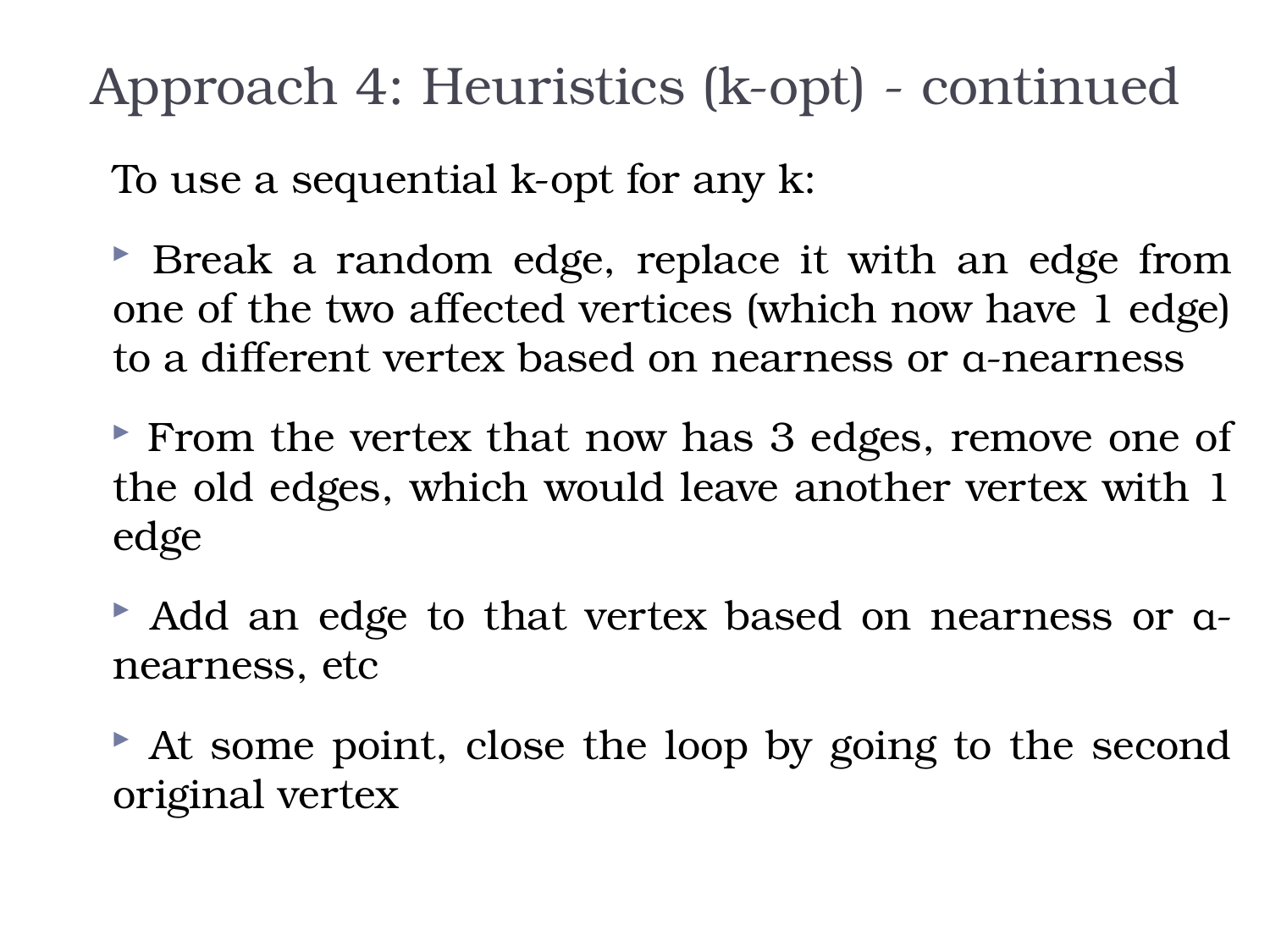

# Approach 4: Heuristics (k-opt) - continued
To use a sequential k-opt for any k:
 Break a random edge, replace it with an edge from one of the two affected vertices (which now have 1 edge) to a different vertex based on nearness or α-nearness
 From the vertex that now has 3 edges, remove one of the old edges, which would leave another vertex with 1 edge
 Add an edge to that vertex based on nearness or α-nearness, etc
 At some point, close the loop by going to the second original vertex